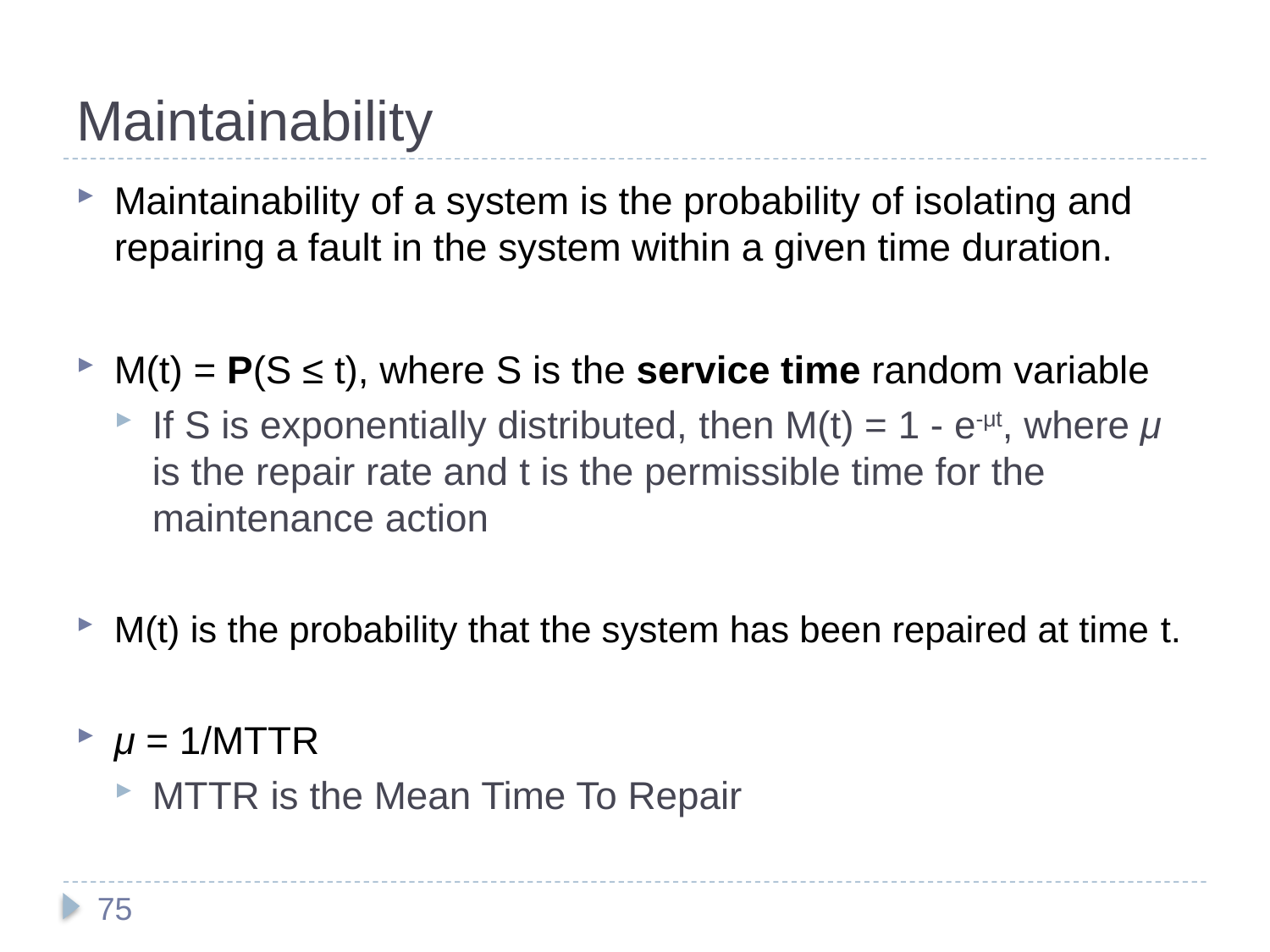

# Maintainability
Maintainability of a system is the probability of isolating and repairing a fault in the system within a given time duration.

M(t) = P(S ≤ t), where S is the service time random variable
If S is exponentially distributed, then M(t) = 1 - e-μt, where μ is the repair rate and t is the permissible time for the maintenance action

M(t) is the probability that the system has been repaired at time t.

μ = 1/MTTR
MTTR is the Mean Time To Repair
75